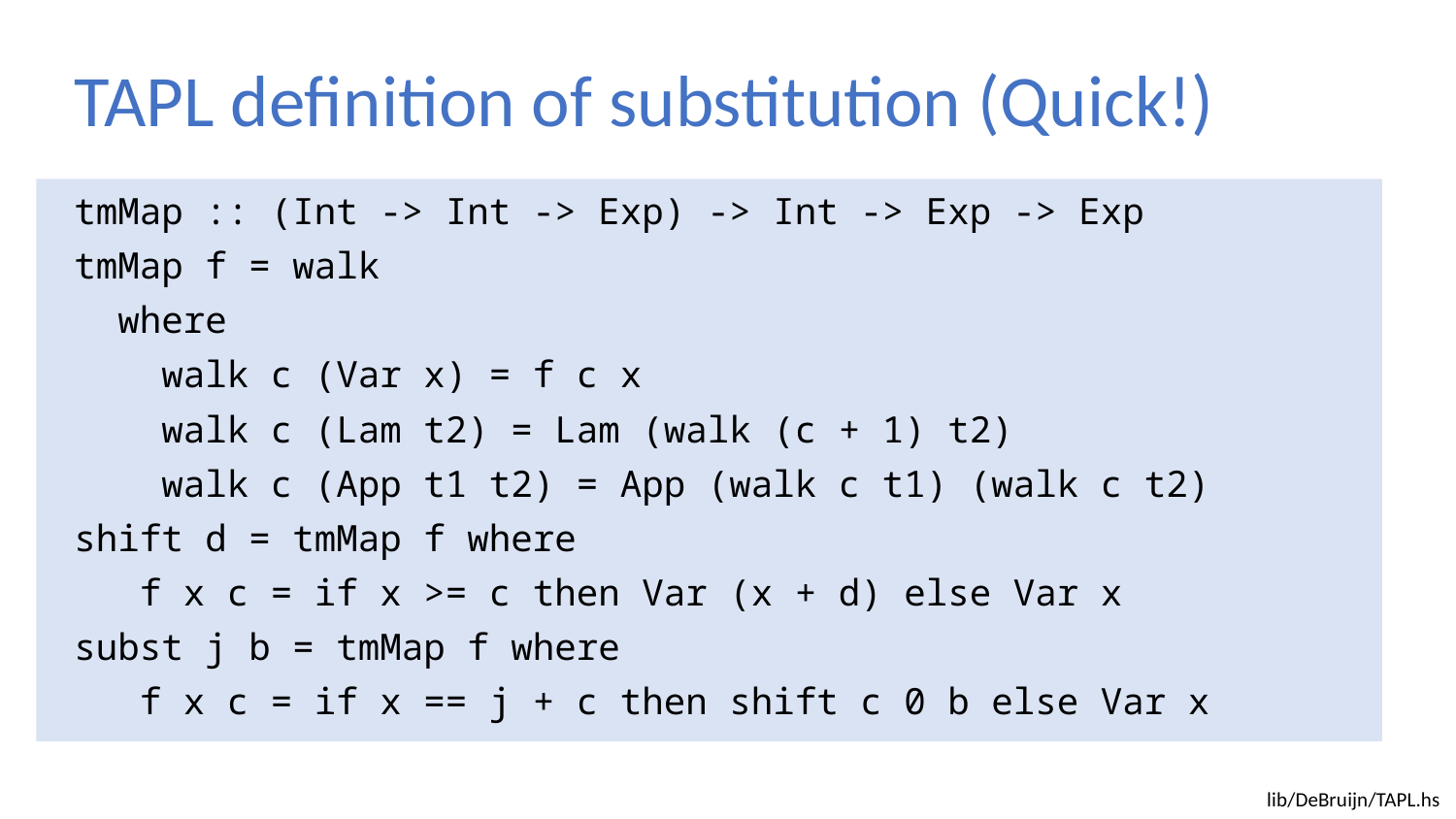

# TAPL definition of substitution (Quick!)

tmMap :: (Int -> Int -> Exp) -> Int -> Exp -> Exp
tmMap f = walk
  where
    walk c (Var x) = f c x
    walk c (Lam t2) = Lam (walk (c + 1) t2)
    walk c (App t1 t2) = App (walk c t1) (walk c t2)
shift d = tmMap f where
   f x c = if x >= c then Var (x + d) else Var x
subst j b = tmMap f where
   f x c = if x == j + c then shift c 0 b else Var x

lib/DeBruijn/TAPL.hs